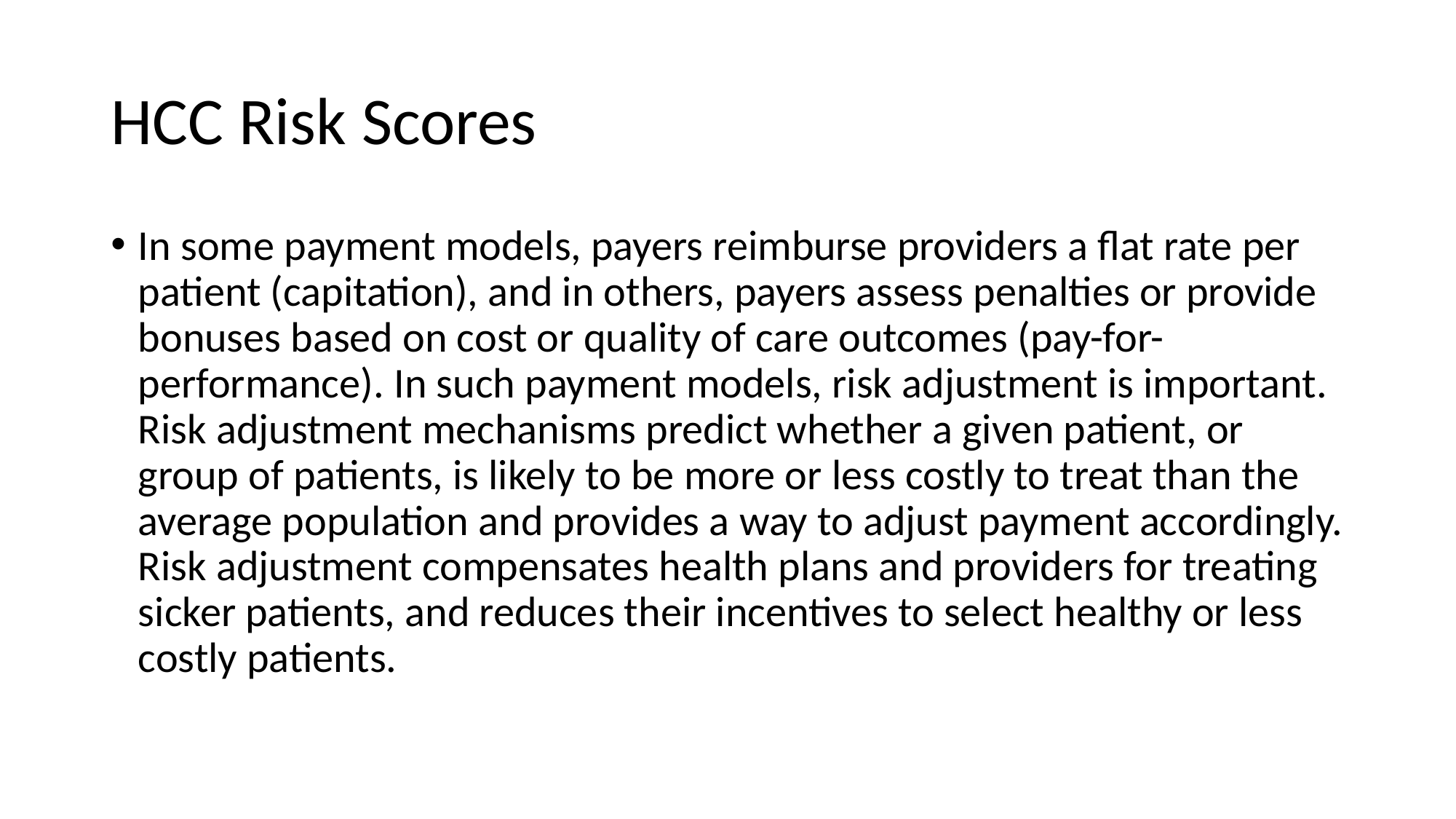

# HCC Risk Scores
In some payment models, payers reimburse providers a flat rate per patient (capitation), and in others, payers assess penalties or provide bonuses based on cost or quality of care outcomes (pay-for-performance). In such payment models, risk adjustment is important. Risk adjustment mechanisms predict whether a given patient, or group of patients, is likely to be more or less costly to treat than the average population and provides a way to adjust payment accordingly. Risk adjustment compensates health plans and providers for treating sicker patients, and reduces their incentives to select healthy or less costly patients.